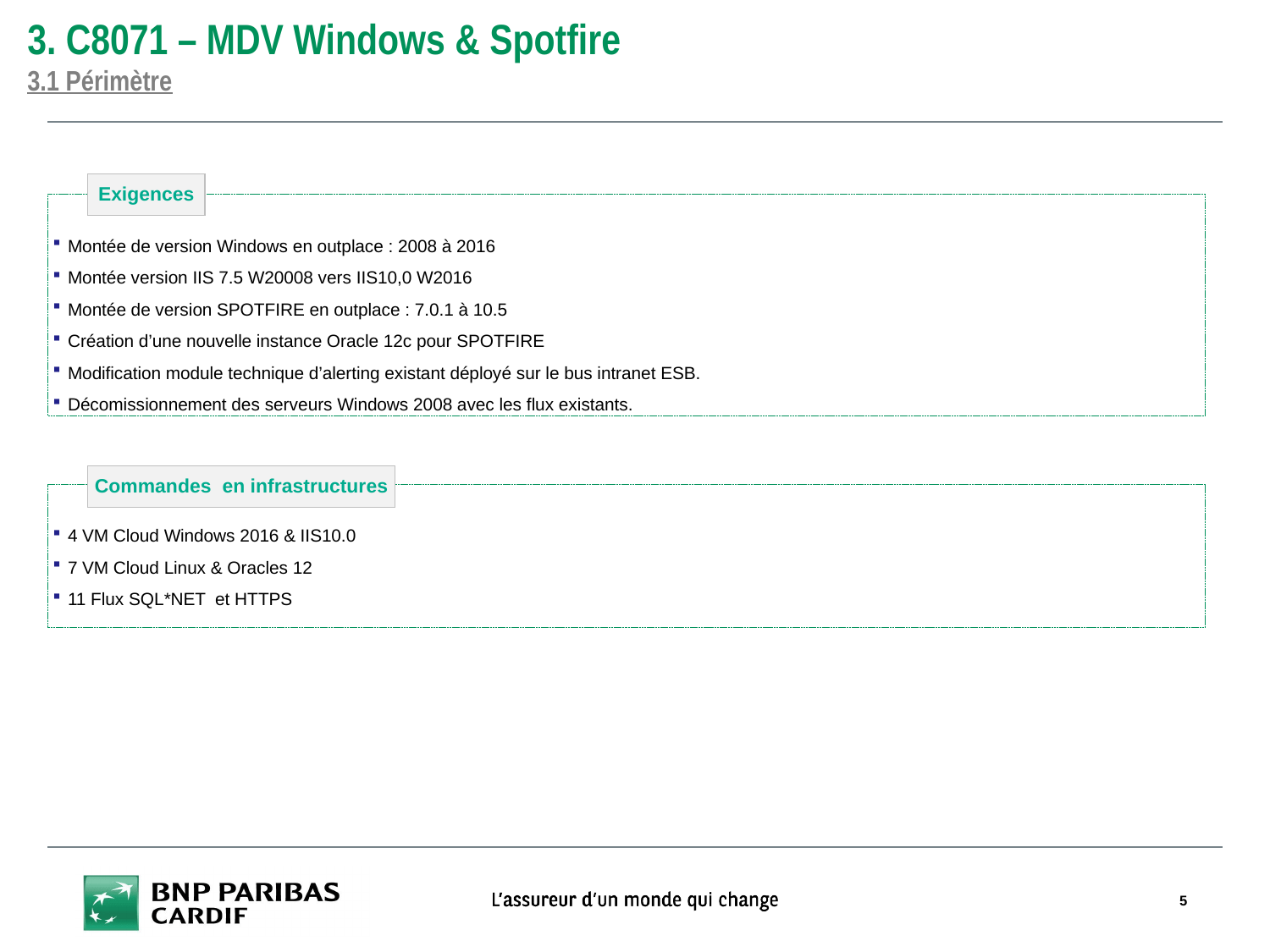

# 3. C8071 – MDV Windows & Spotfire 3.1 Périmètre
Exigences

Montée de version Windows en outplace : 2008 à 2016
Montée version IIS 7.5 W20008 vers IIS10,0 W2016
Montée de version SPOTFIRE en outplace : 7.0.1 à 10.5
Création d’une nouvelle instance Oracle 12c pour SPOTFIRE
Modification module technique d’alerting existant déployé sur le bus intranet ESB.
Décomissionnement des serveurs Windows 2008 avec les flux existants.
Commandes  en infrastructures

4 VM Cloud Windows 2016 & IIS10.0
7 VM Cloud Linux & Oracles 12
11 Flux SQL*NET  et HTTPS
5